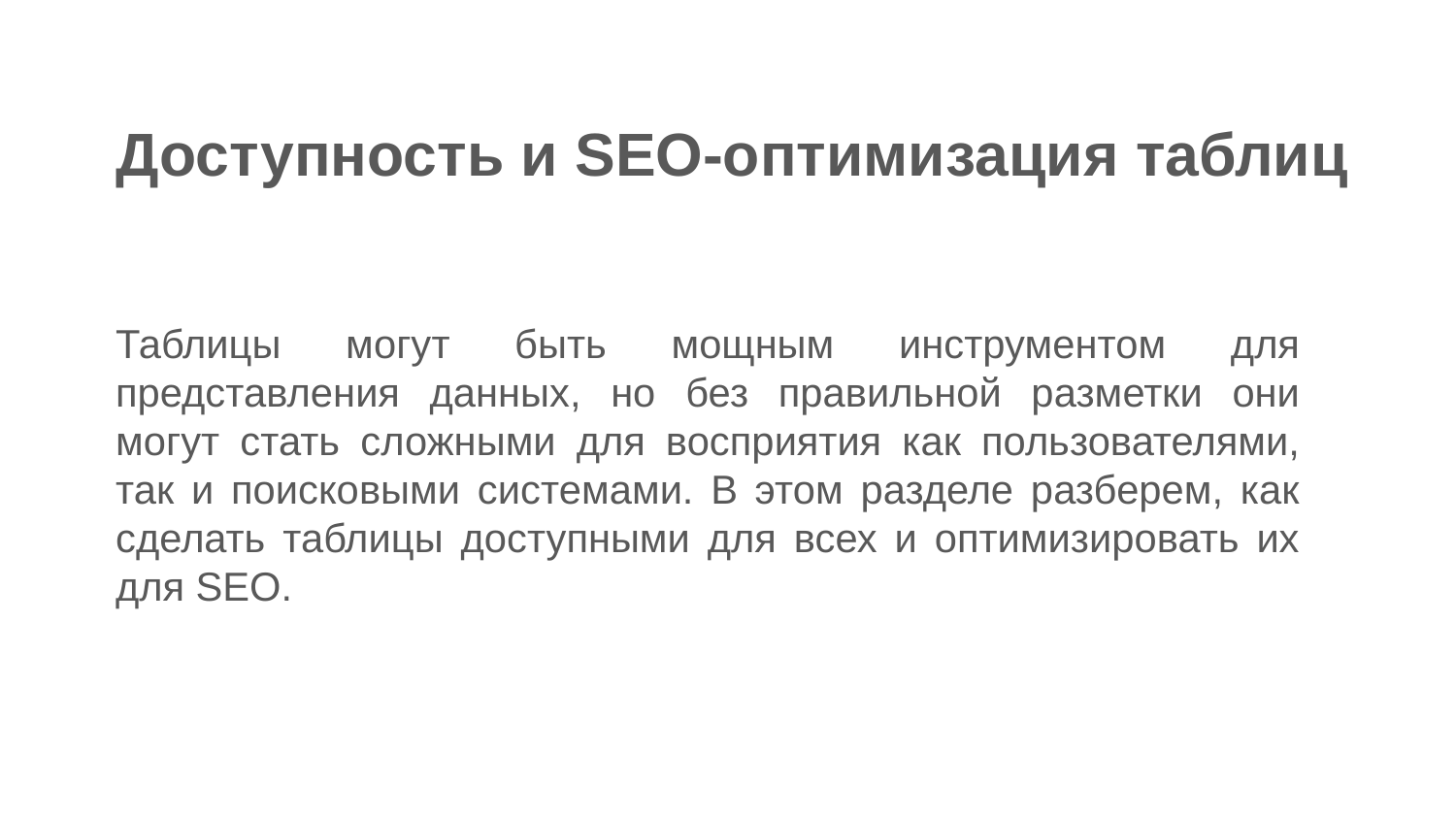

Доступность и SEO-оптимизация таблиц
Таблицы могут быть мощным инструментом для представления данных, но без правильной разметки они могут стать сложными для восприятия как пользователями, так и поисковыми системами. В этом разделе разберем, как сделать таблицы доступными для всех и оптимизировать их для SEO.